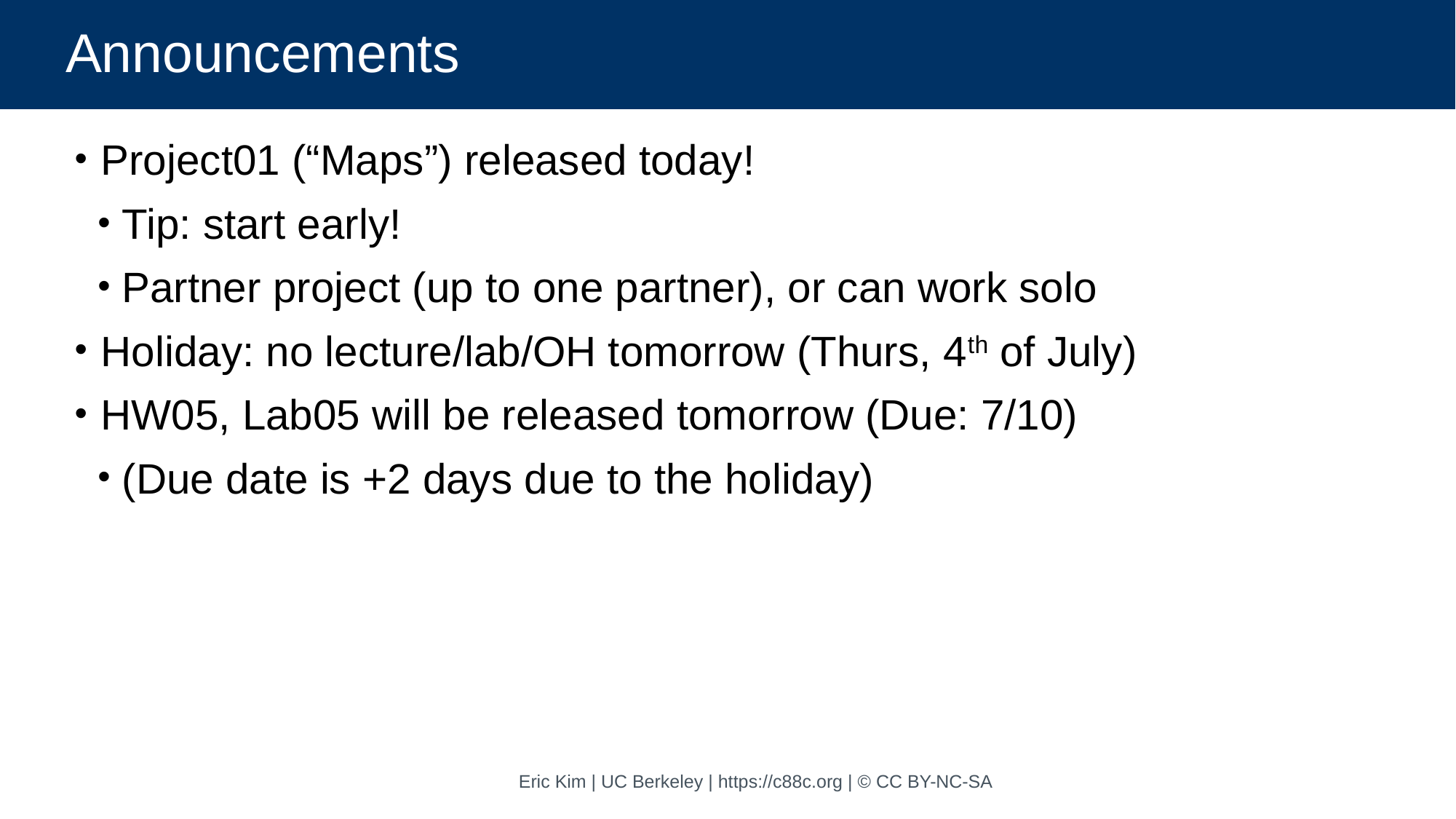

# Announcements
 Project01 (“Maps”) released today!
 Tip: start early!
 Partner project (up to one partner), or can work solo
 Holiday: no lecture/lab/OH tomorrow (Thurs, 4th of July)
 HW05, Lab05 will be released tomorrow (Due: 7/10)
 (Due date is +2 days due to the holiday)
Eric Kim | UC Berkeley | https://c88c.org | © CC BY-NC-SA